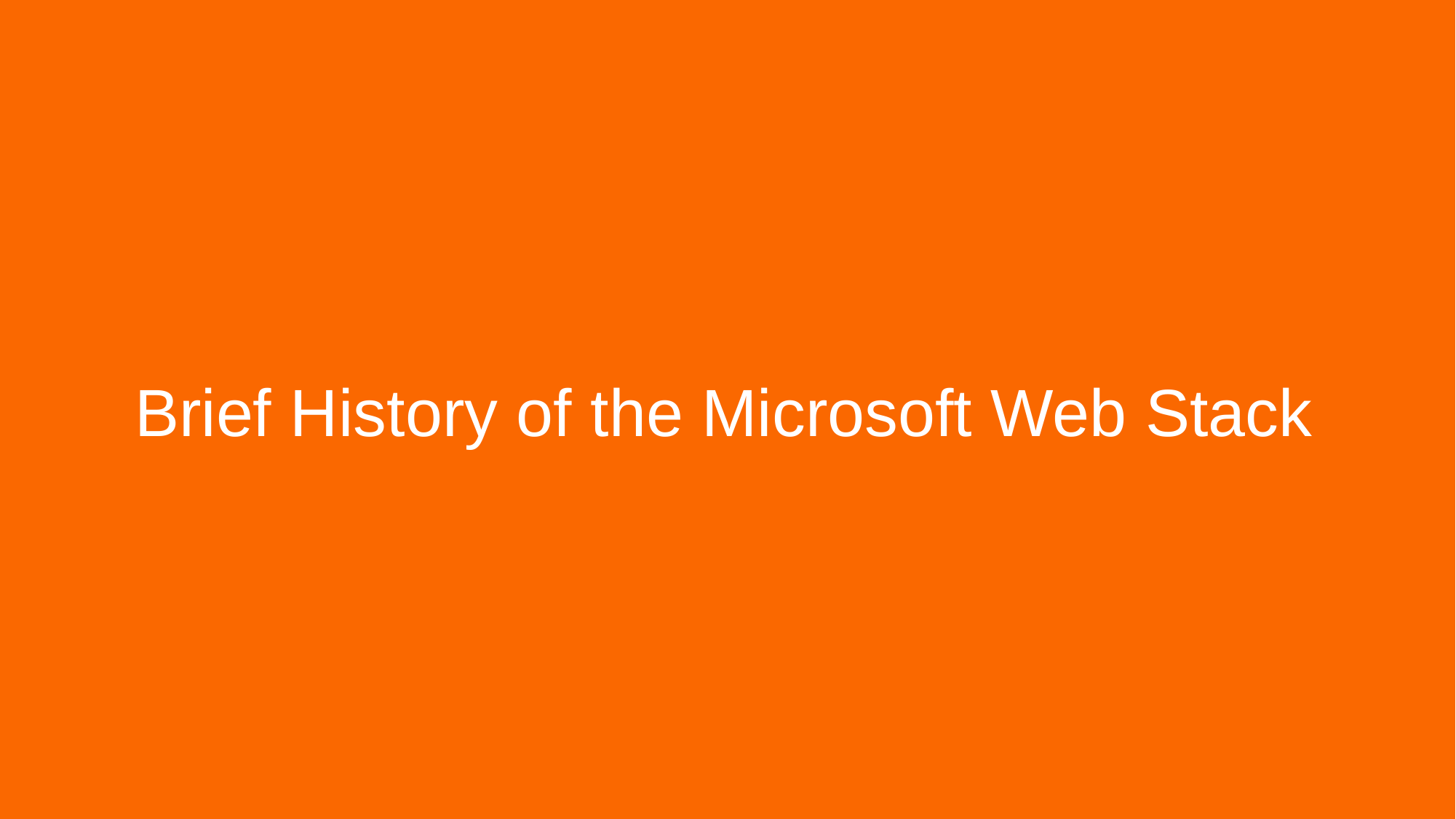

# Brief History of the Microsoft Web Stack